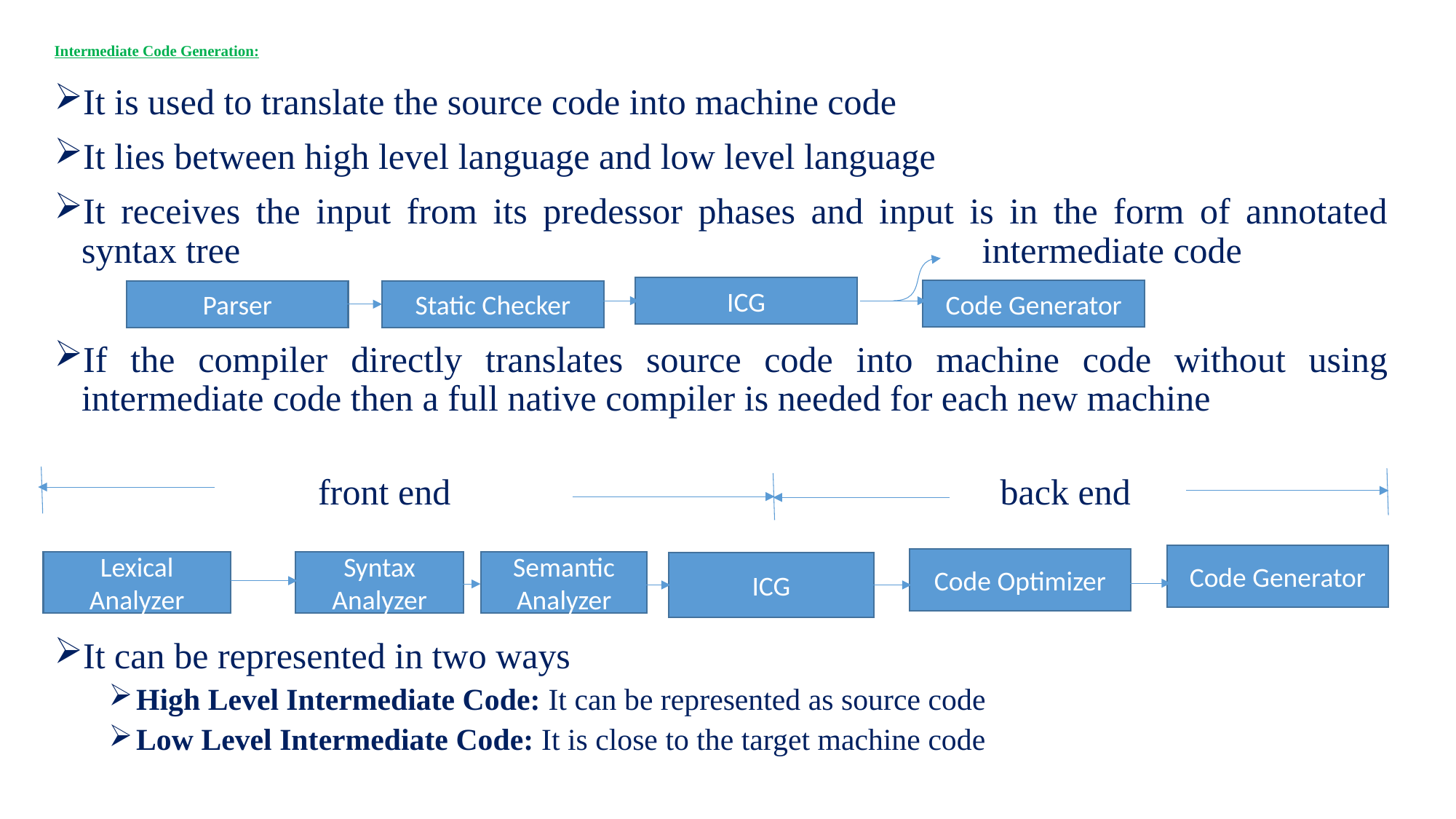

# Intermediate Code Generation:
It is used to translate the source code into machine code
It lies between high level language and low level language
It receives the input from its predessor phases and input is in the form of annotated syntax tree							   intermediate code

If the compiler directly translates source code into machine code without using intermediate code then a full native compiler is needed for each new machine
												 		     front end 					        back end

It can be represented in two ways
High Level Intermediate Code: It can be represented as source code
Low Level Intermediate Code: It is close to the target machine code

ICG
Code Generator
Parser
Static Checker
Code Generator
Code Optimizer
Lexical Analyzer
Syntax Analyzer
Semantic Analyzer
ICG